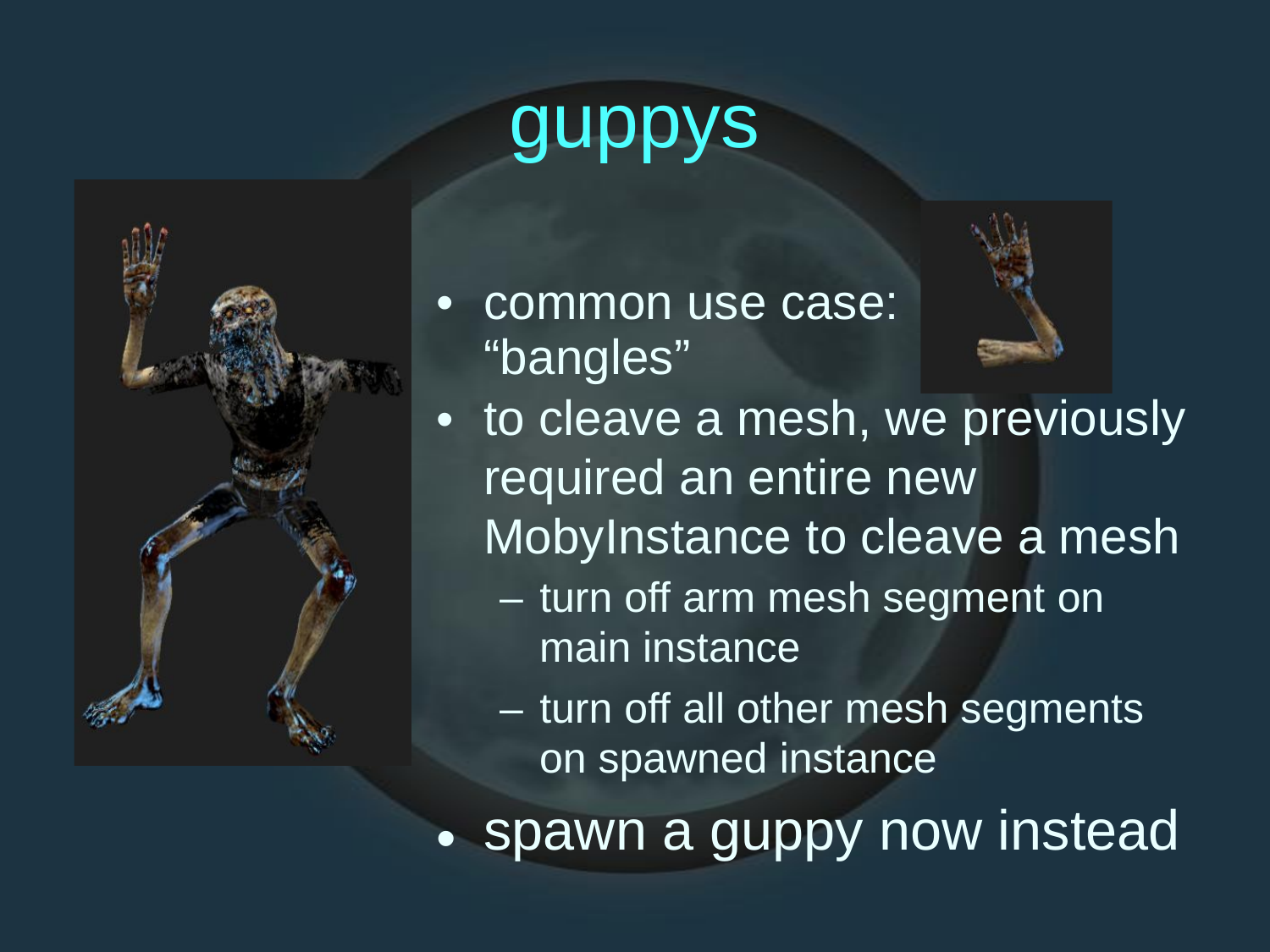

guppys

•
common use case:
“bangles”
to cleave a mesh, we previously required an entire new MobyInstance to cleave a mesh
– turn off arm mesh segment on
main instance
– turn off all other mesh segments
on spawned instance
spawn a guppy now instead
•
•